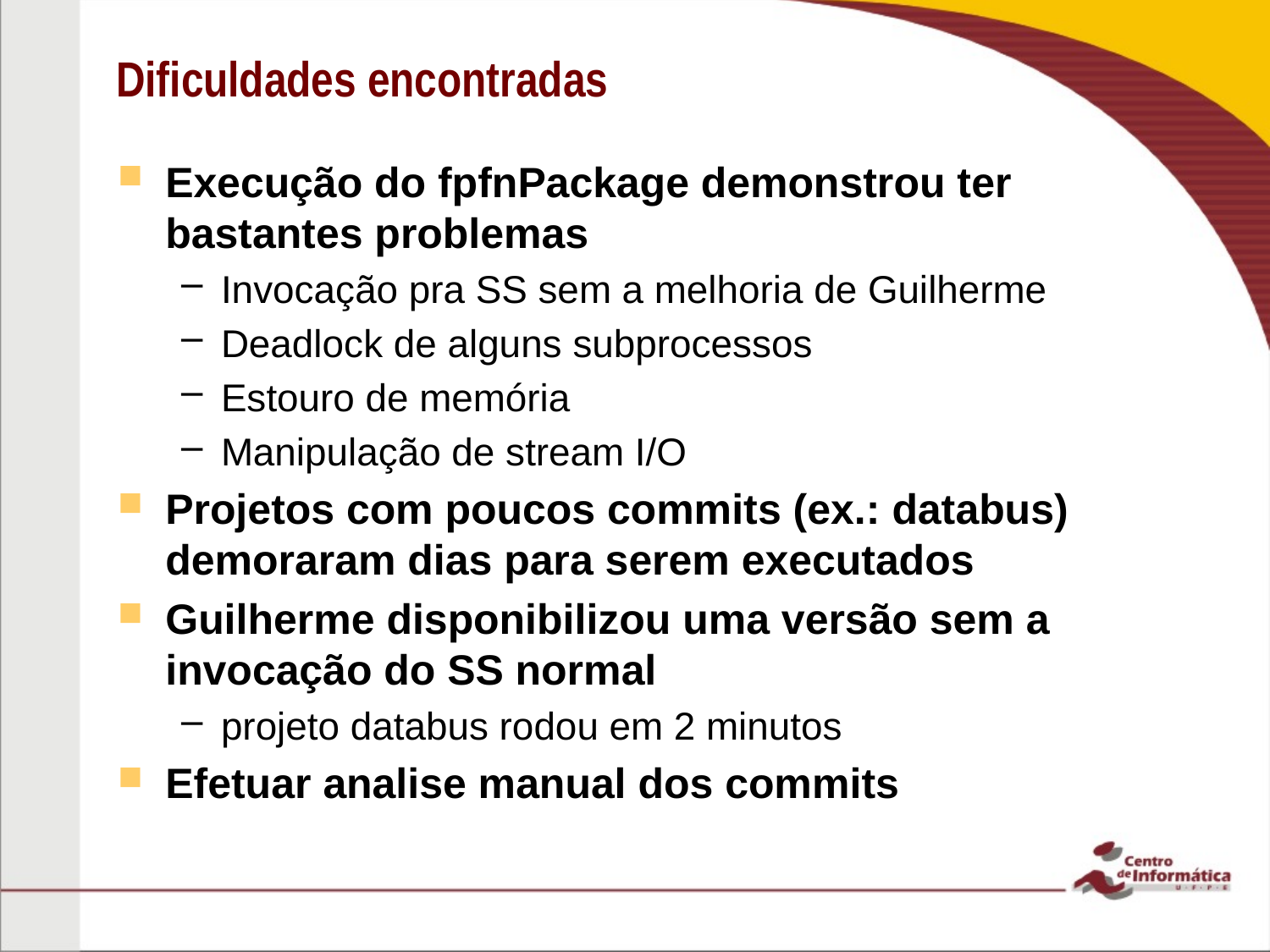

# Dificuldades encontradas
Execução do fpfnPackage demonstrou ter bastantes problemas
Invocação pra SS sem a melhoria de Guilherme
Deadlock de alguns subprocessos
Estouro de memória
Manipulação de stream I/O
Projetos com poucos commits (ex.: databus) demoraram dias para serem executados
Guilherme disponibilizou uma versão sem a invocação do SS normal
projeto databus rodou em 2 minutos
Efetuar analise manual dos commits